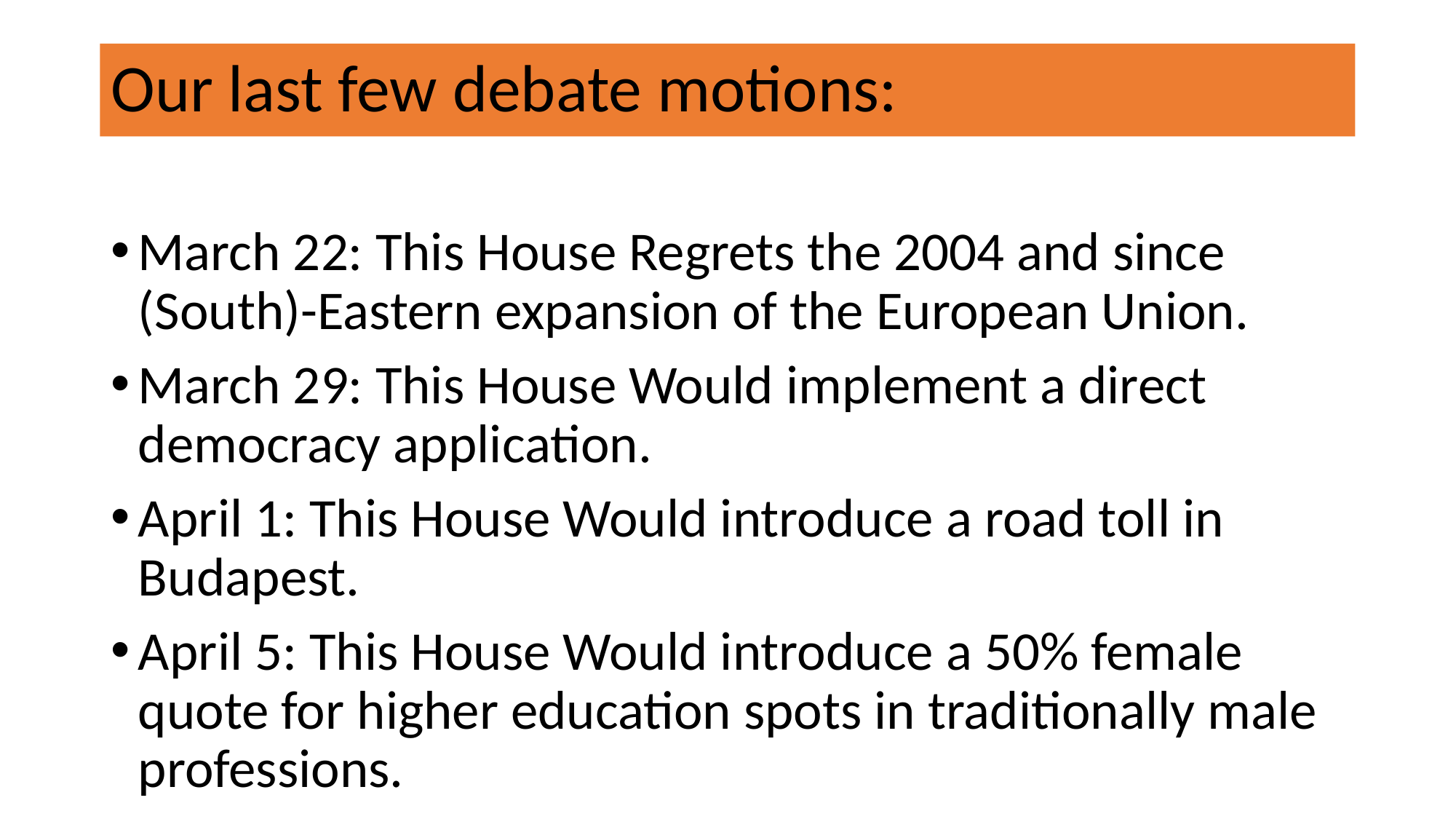

# Our last few debate motions:
March 22: This House Regrets the 2004 and since (South)-Eastern expansion of the European Union.
March 29: This House Would implement a direct democracy application.
April 1: This House Would introduce a road toll in Budapest.
April 5: This House Would introduce a 50% female quote for higher education spots in traditionally male professions.